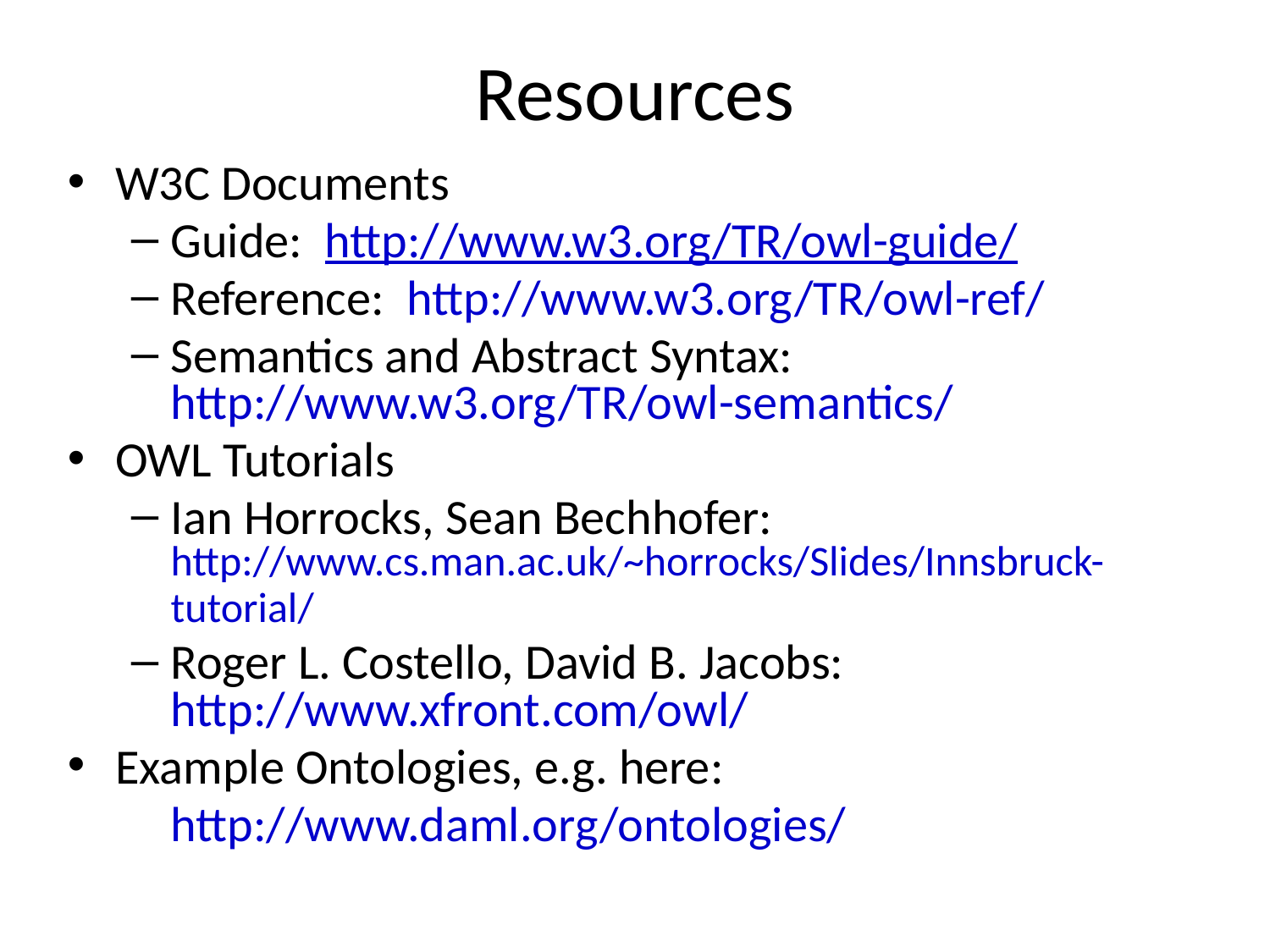

# Resources
W3C Documents
Guide:  http://www.w3.org/TR/owl-guide/
Reference:  http://www.w3.org/TR/owl-ref/
Semantics and Abstract Syntax:
http://www.w3.org/TR/owl-semantics/
OWL Tutorials
Ian Horrocks, Sean Bechhofer:
http://www.cs.man.ac.uk/~horrocks/Slides/Innsbruck-tutorial/
Roger L. Costello, David B. Jacobs: http://www.xfront.com/owl/
Example Ontologies, e.g. here:
	http://www.daml.org/ontologies/